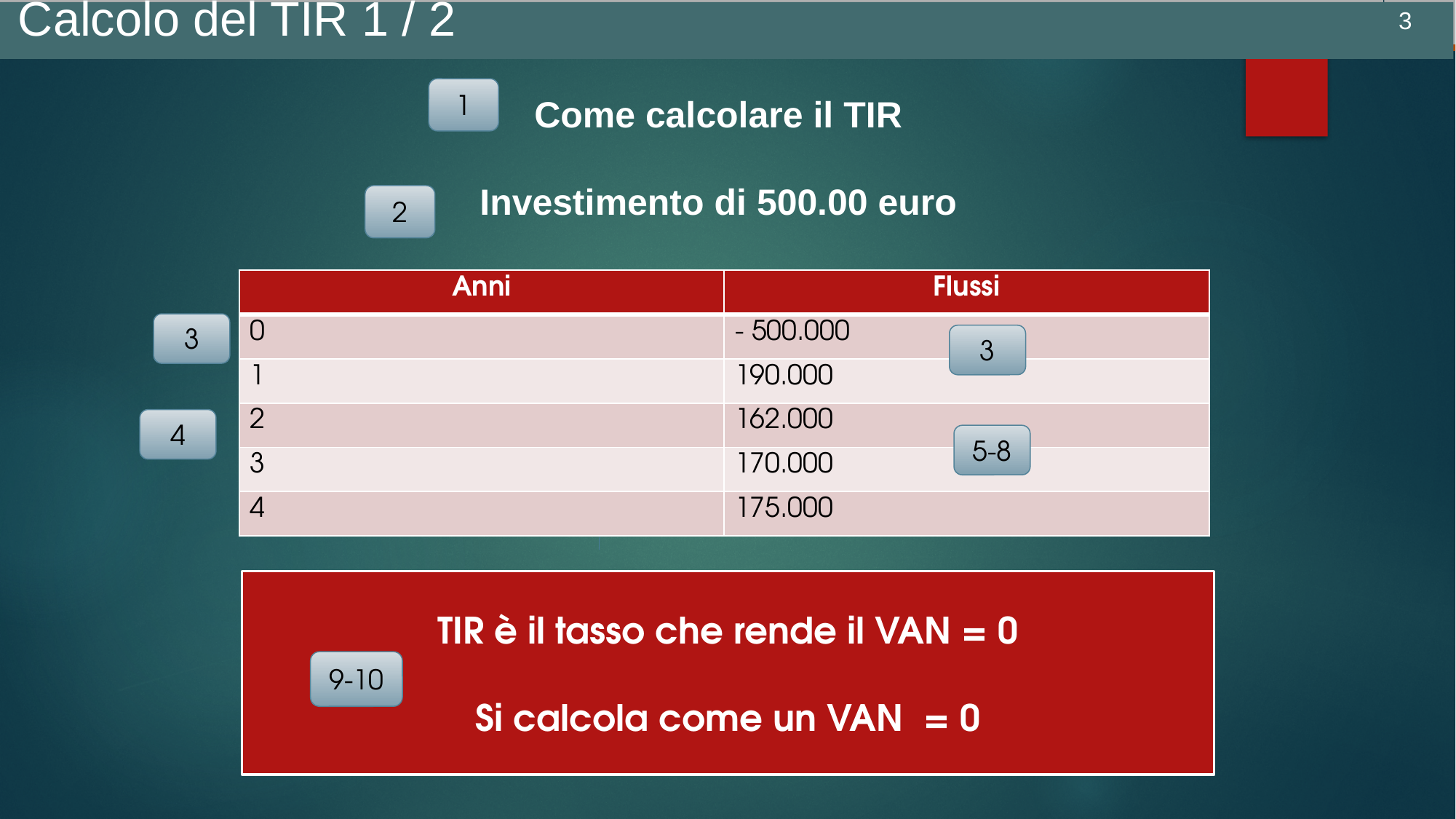

Gli attacchi informatici nella storia
3
Calcolo del TIR 1 / 2
Immagine

1
Come calcolare il TIR

Investimento di 500.00 euro
2
| Anni | Flussi |
| --- | --- |
| 0 | - 500.000 |
| 1 | 190.000 |
| 2 | 162.000 |
| 3 | 170.000 |
| 4 | 175.000 |
3
3-5
3
4
5-8
TIR è il tasso che rende il VAN = 0

Si calcola come un VAN  = 0
9-10